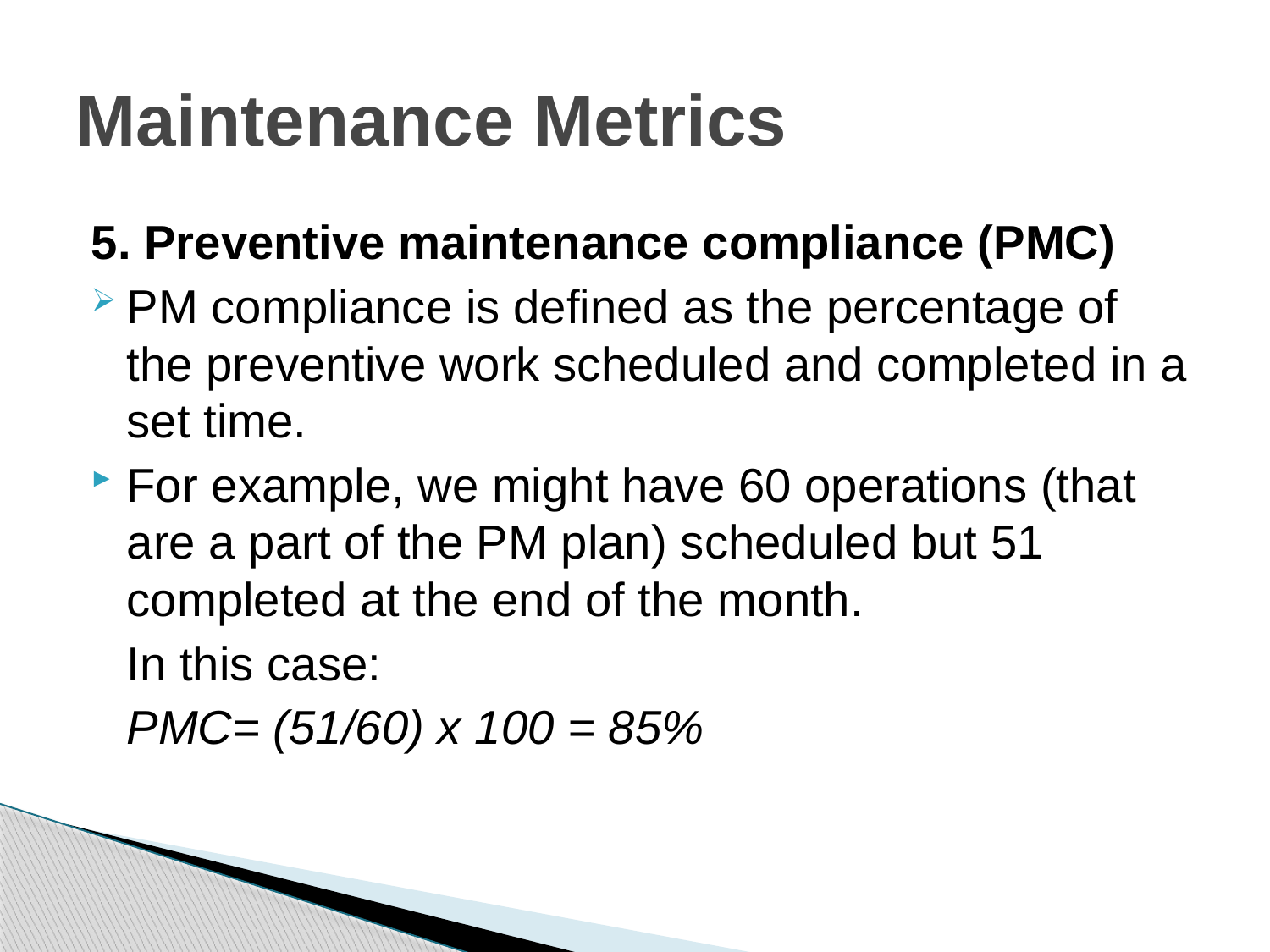

# Maintenance Metrics
5. Preventive maintenance compliance (PMC)
PM compliance is defined as the percentage of the preventive work scheduled and completed in a set time.
For example, we might have 60 operations (that are a part of the PM plan) scheduled but 51 completed at the end of the month.
	In this case:
	PMC= (51/60) x 100 = 85%